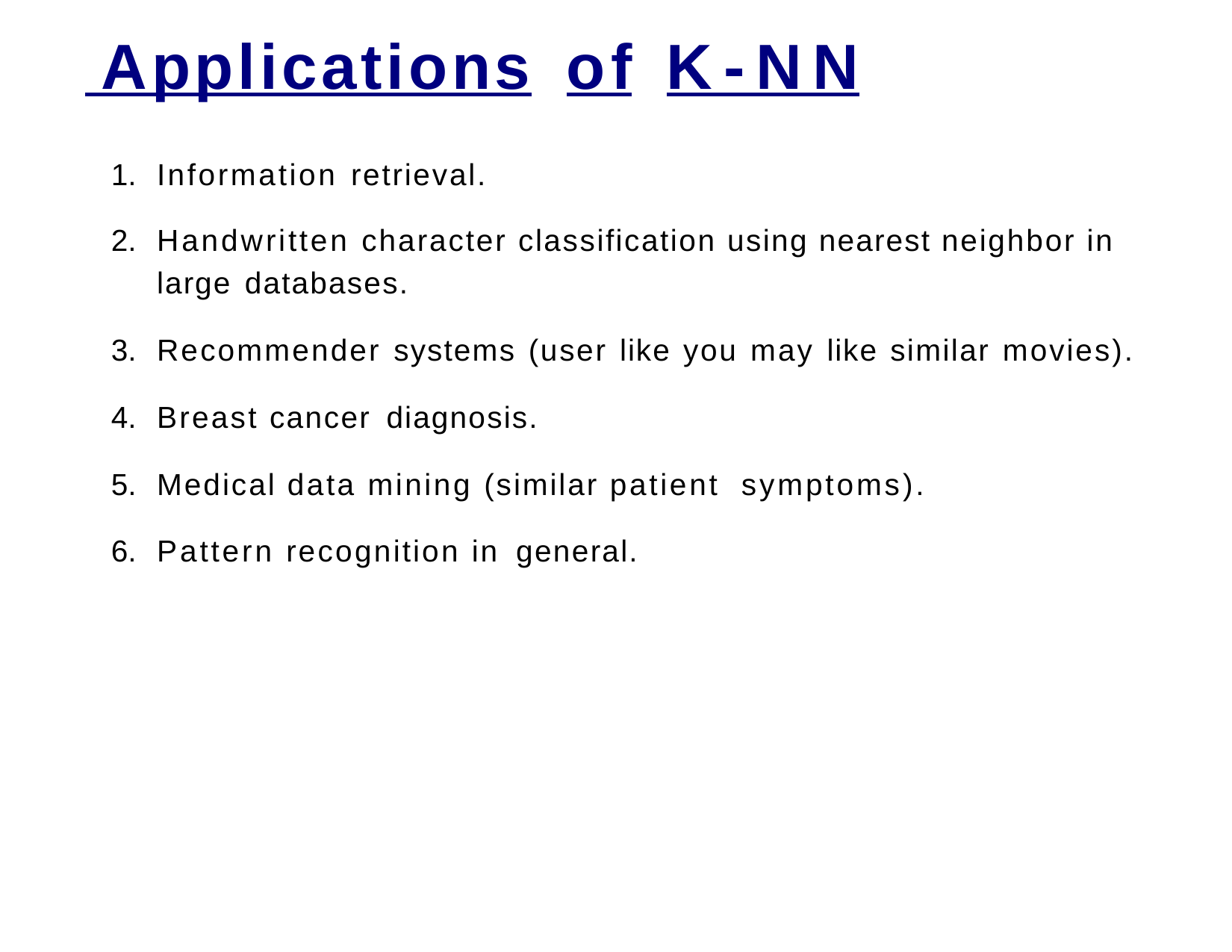

# Applications	of	K-NN
Information retrieval.
Handwritten character classification using nearest neighbor in  large databases.

Recommender systems (user like you may like similar movies).

Breast cancer diagnosis.

Medical data mining (similar patient symptoms).

Pattern recognition in general.